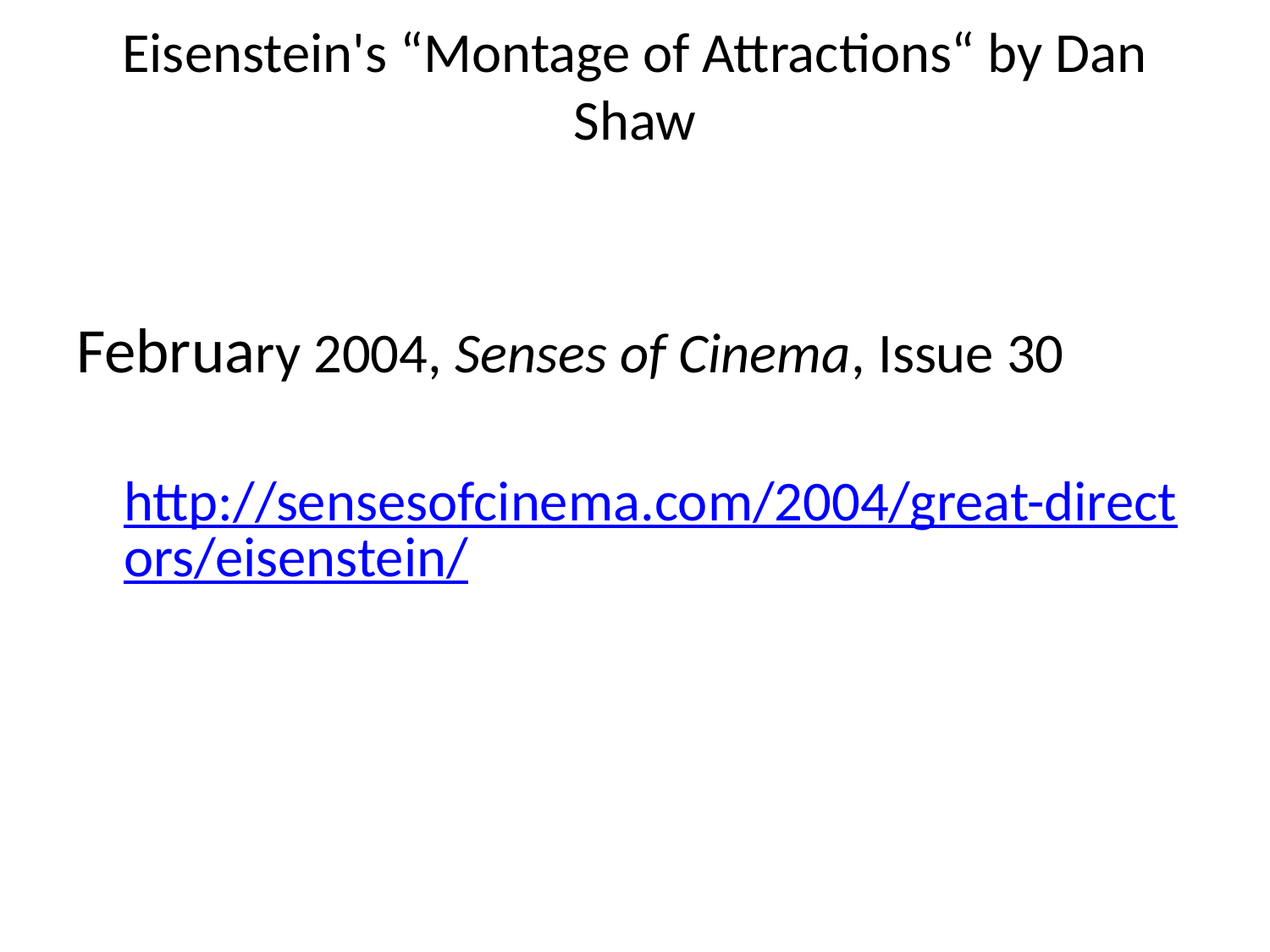

# Eisenstein's “Montage of Attractions“ by Dan Shaw

February 2004, Senses of Cinema, Issue 30
 http://sensesofcinema.com/2004/great-directors/eisenstein/